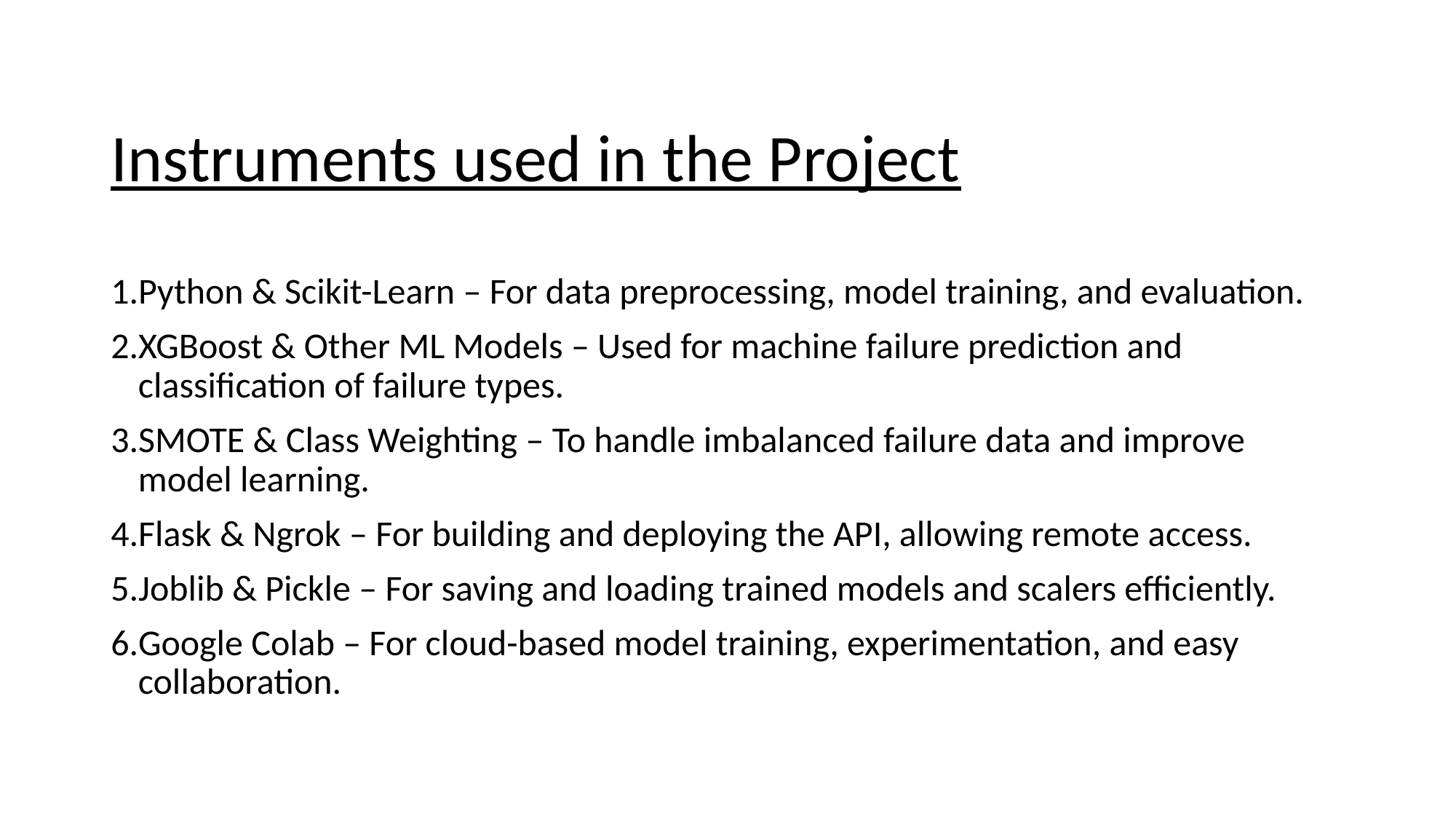

# Instruments used in the Project
Python & Scikit-Learn – For data preprocessing, model training, and evaluation.
XGBoost & Other ML Models – Used for machine failure prediction and classification of failure types.
SMOTE & Class Weighting – To handle imbalanced failure data and improve model learning.
Flask & Ngrok – For building and deploying the API, allowing remote access.
Joblib & Pickle – For saving and loading trained models and scalers efficiently.
Google Colab – For cloud-based model training, experimentation, and easy collaboration.